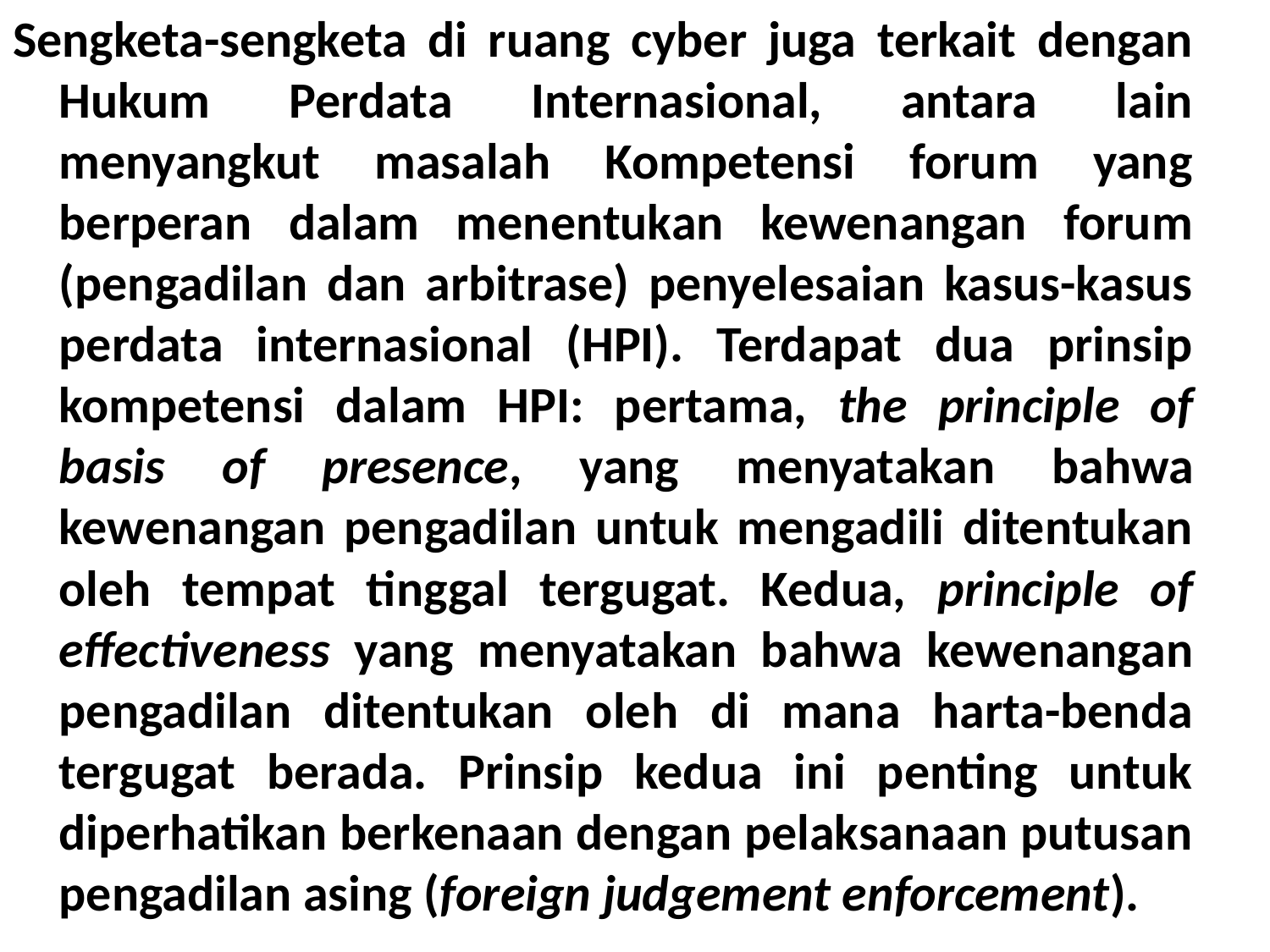

Sengketa-sengketa di ruang cyber juga terkait dengan Hukum Perdata Internasional, antara lain menyangkut masalah Kompetensi forum yang berperan dalam menentukan kewenangan forum (pengadilan dan arbitrase) penyelesaian kasus-kasus perdata internasional (HPI). Terdapat dua prinsip kompetensi dalam HPI: pertama, the principle of basis of presence, yang menyatakan bahwa kewenangan pengadilan untuk mengadili ditentukan oleh tempat tinggal tergugat. Kedua, principle of effectiveness yang menyatakan bahwa kewenangan pengadilan ditentukan oleh di mana harta-benda tergugat berada. Prinsip kedua ini penting untuk diperhatikan berkenaan dengan pelaksanaan putusan pengadilan asing (foreign judgement enforcement).